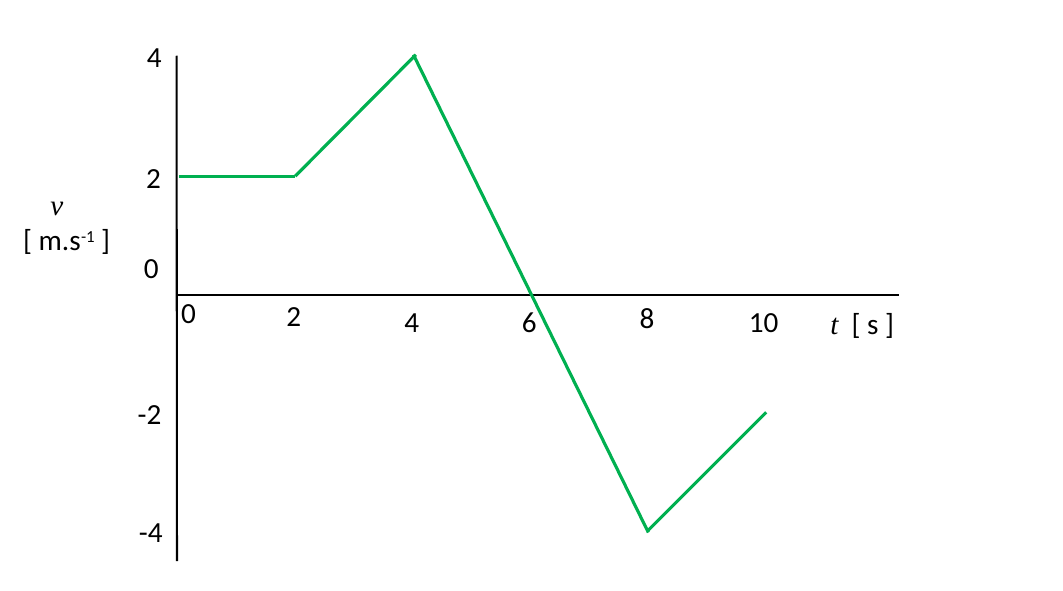

4
2
v
 [ m.s-1 ]
0
0
2
8
4
6
10
t  [ s ]
-2
-4